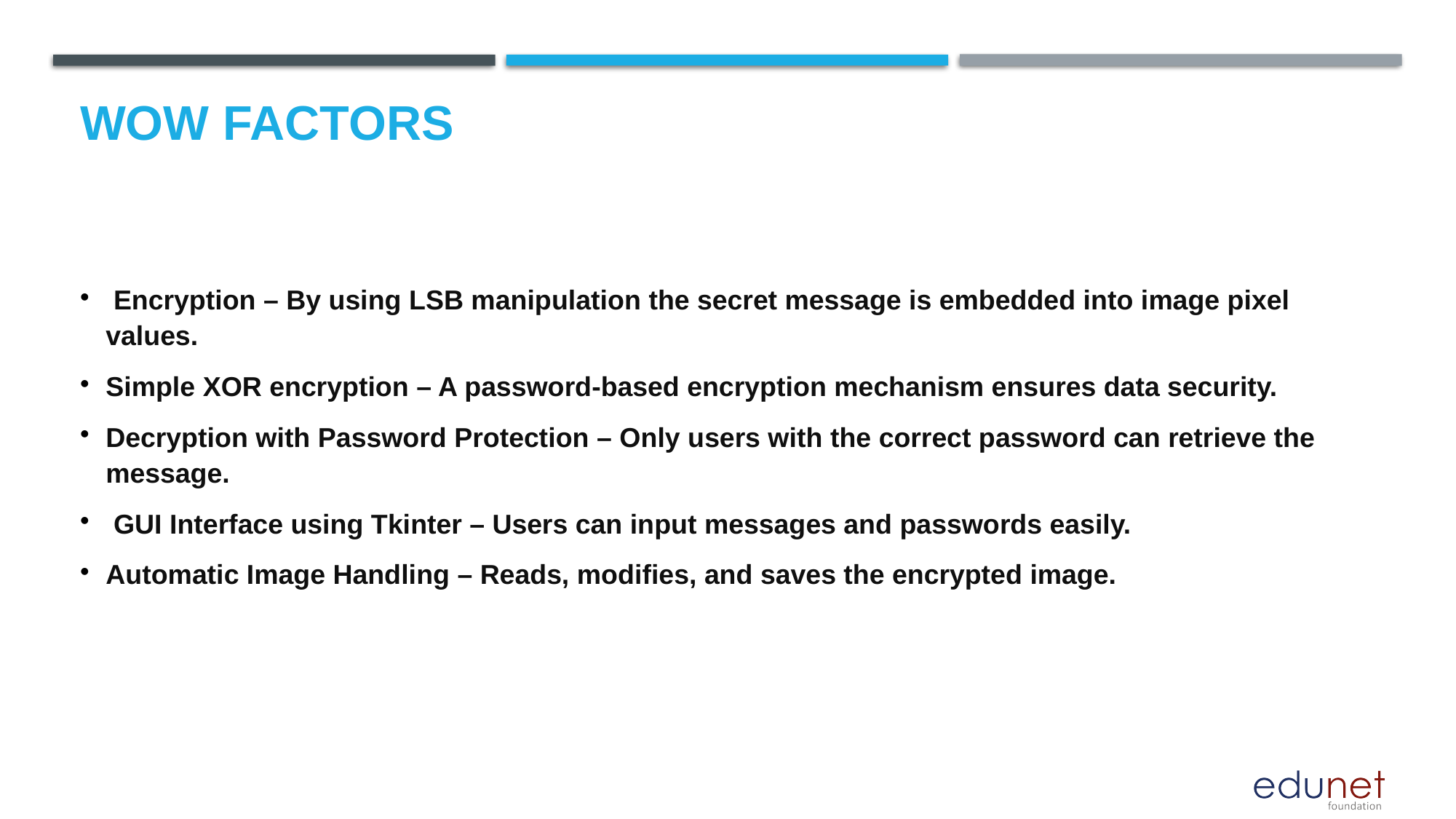

# Wow factors
 Encryption – By using LSB manipulation the secret message is embedded into image pixel values.
Simple XOR encryption – A password-based encryption mechanism ensures data security.
Decryption with Password Protection – Only users with the correct password can retrieve the message.
 GUI Interface using Tkinter – Users can input messages and passwords easily.
Automatic Image Handling – Reads, modifies, and saves the encrypted image.